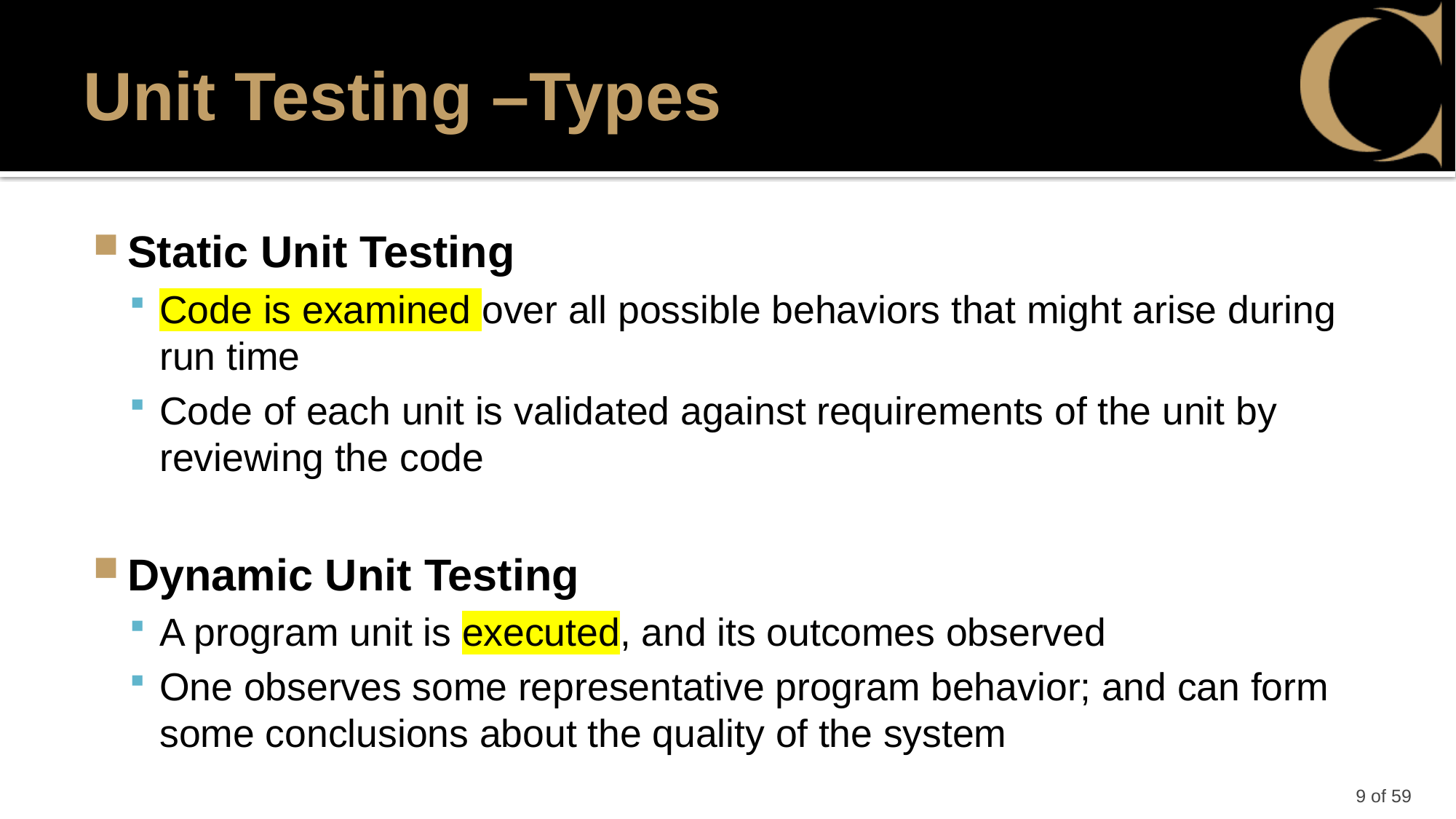

# Unit Testing –Types
Static Unit Testing
Code is examined over all possible behaviors that might arise during run time
Code of each unit is validated against requirements of the unit by reviewing the code

Dynamic Unit Testing
A program unit is executed, and its outcomes observed
One observes some representative program behavior; and can form some conclusions about the quality of the system
9 of 59